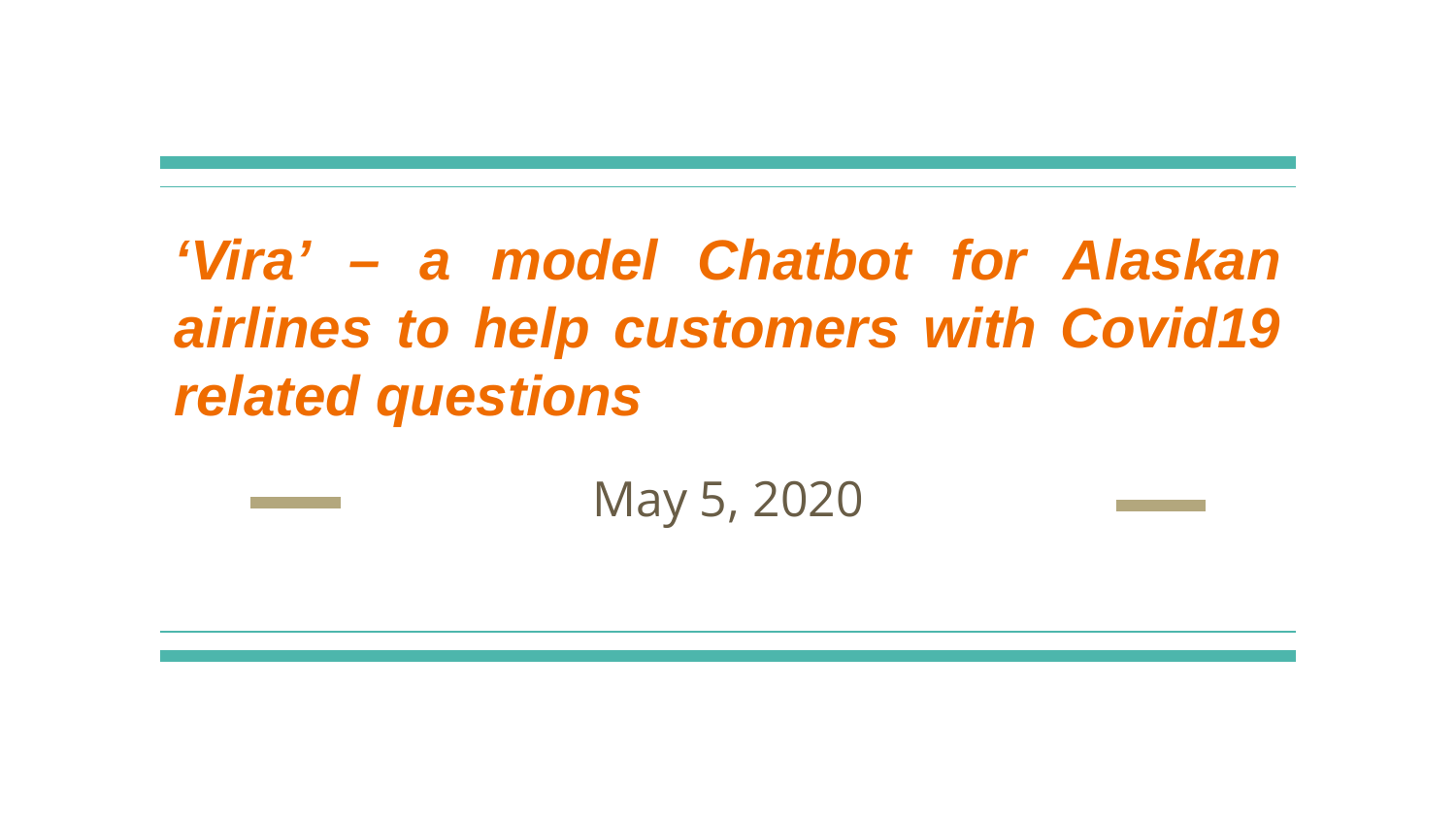

# ‘Vira’ – a model Chatbot for Alaskan airlines to help customers with Covid19 related questions
May 5, 2020